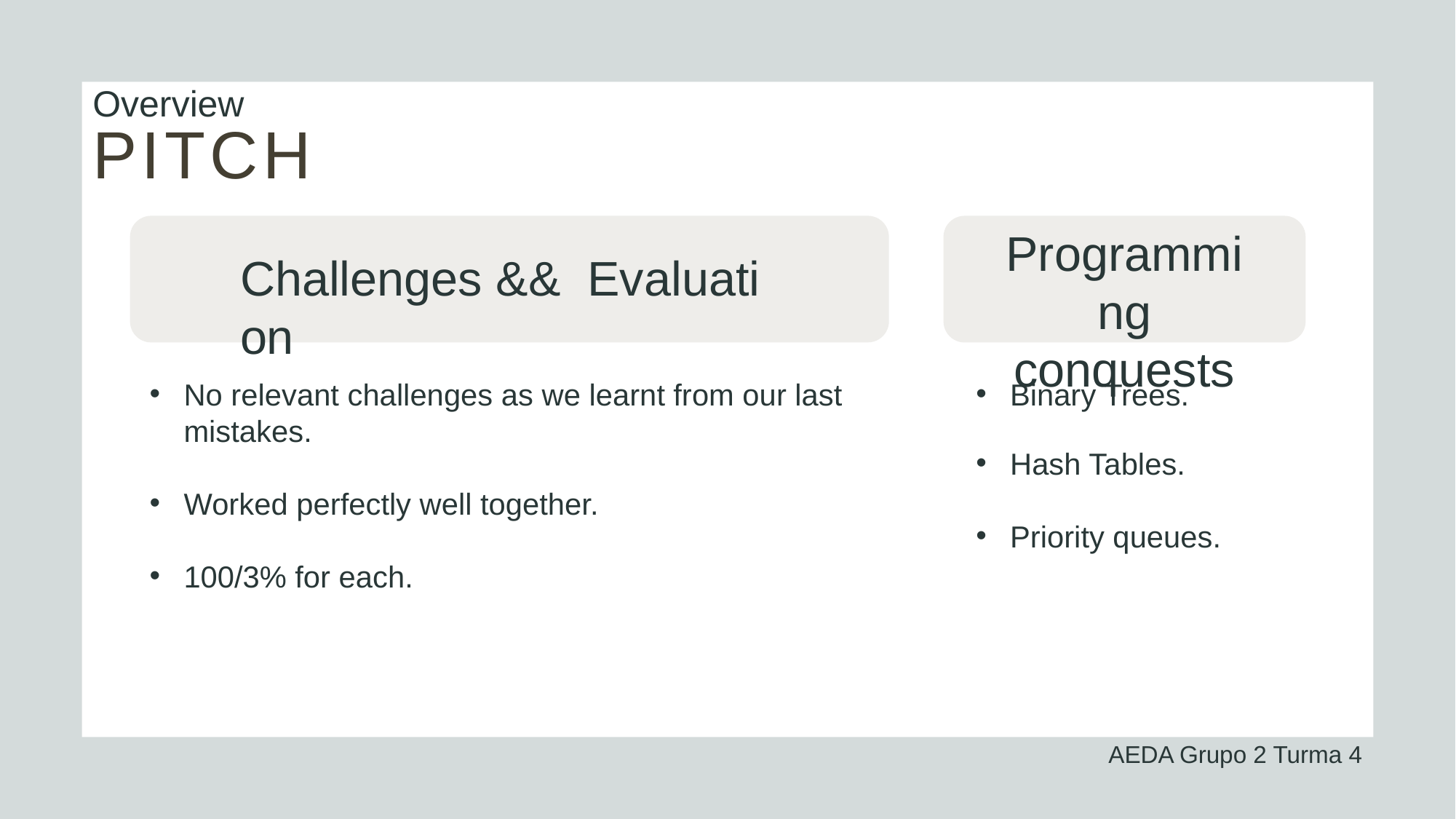

Overview

PITCH

Programming
conquests
Challenges &&  Evaluation

No relevant challenges as we learnt from our last mistakes.

Worked perfectly well together.

100/3% for each.

Binary Trees.

Hash Tables.

Priority queues.
AEDA Grupo 2 Turma 4